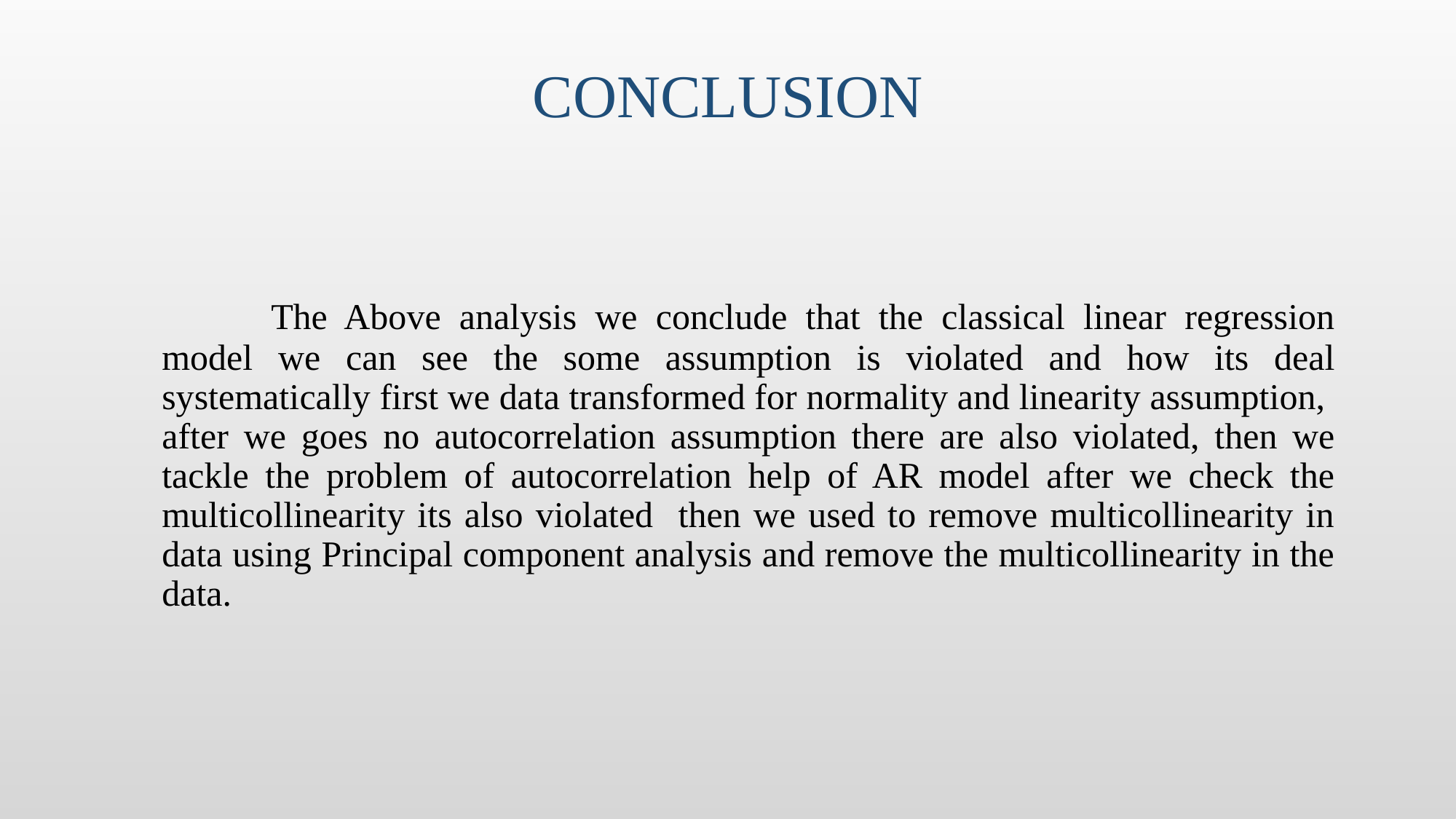

# Conclusion
	The Above analysis we conclude that the classical linear regression model we can see the some assumption is violated and how its deal systematically first we data transformed for normality and linearity assumption,  after we goes no autocorrelation assumption there are also violated, then we tackle the problem of autocorrelation help of AR model after we check the multicollinearity its also violated  then we used to remove multicollinearity in data using Principal component analysis and remove the multicollinearity in the data.